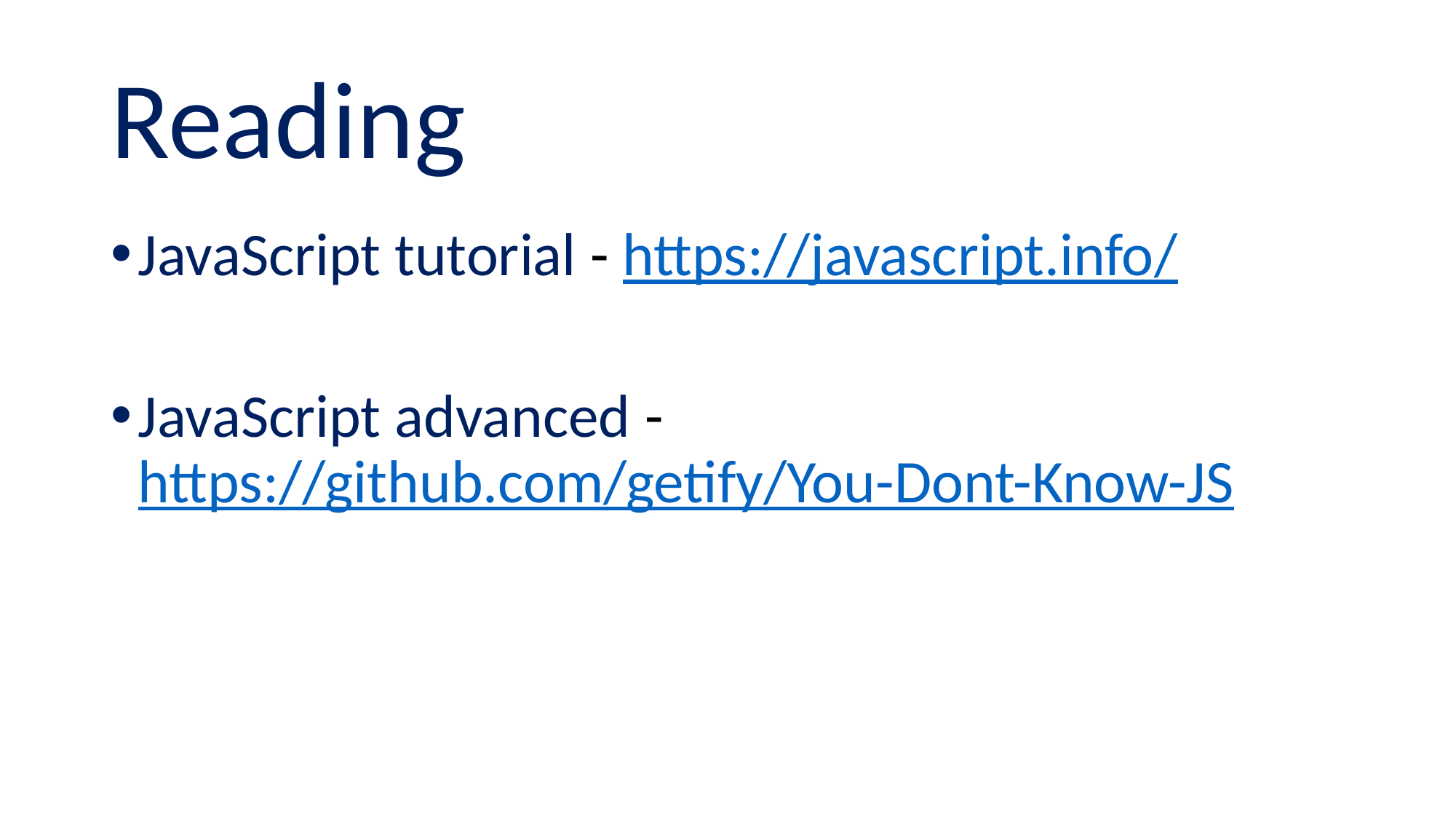

Reading
JavaScript tutorial - https://javascript.info/

JavaScript advanced - https://github.com/getify/You-Dont-Know-JS